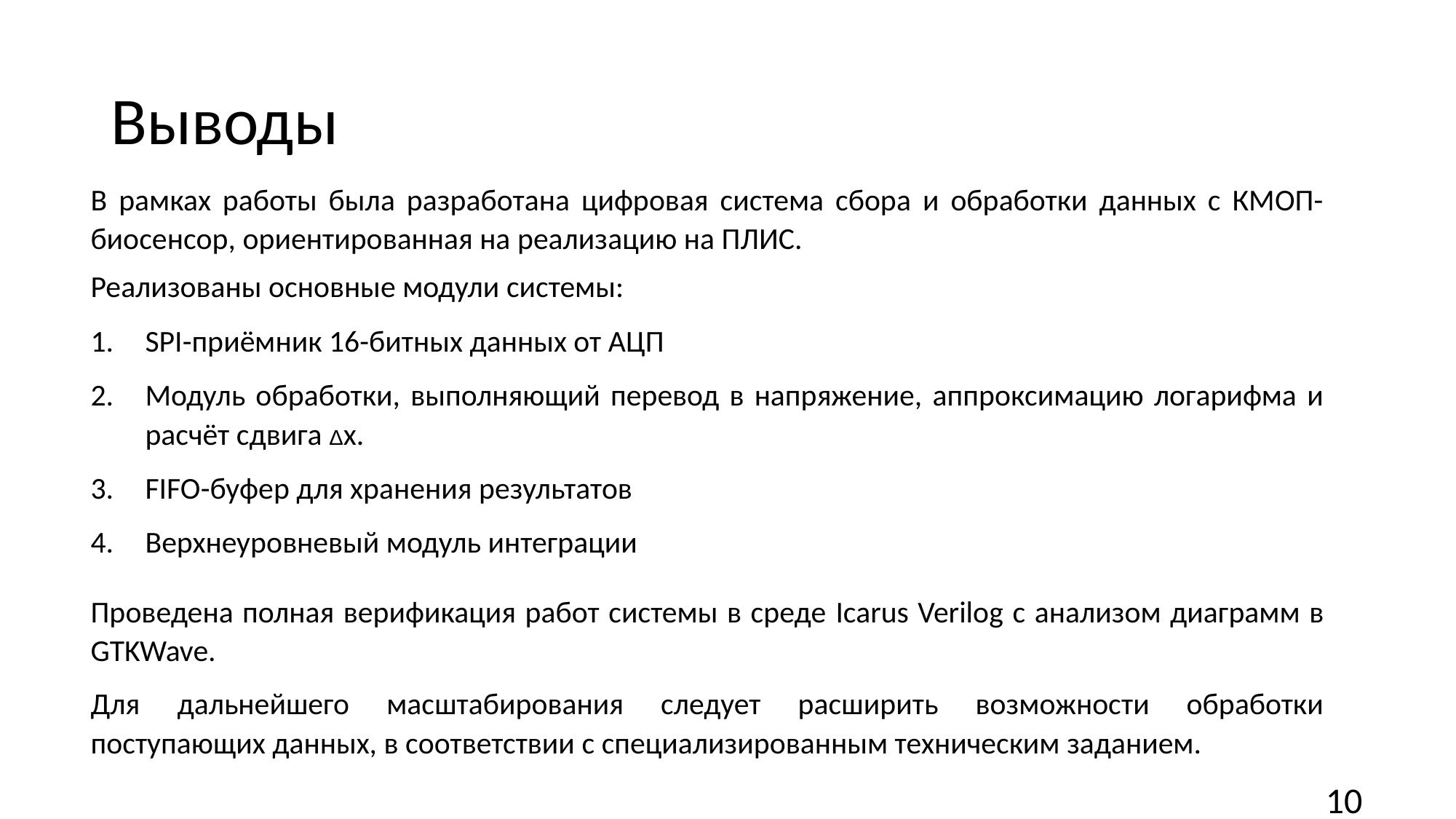

# Выводы
В рамках работы была разработана цифровая система сбора и обработки данных с КМОП-биосенсор, ориентированная на реализацию на ПЛИС.
Реализованы основные модули системы:
SPI-приёмник 16-битных данных от АЦП
Модуль обработки, выполняющий перевод в напряжение, аппроксимацию логарифма и расчёт сдвига Δx.
FIFO-буфер для хранения результатов
Верхнеуровневый модуль интеграции
Проведена полная верификация работ системы в среде Icarus Verilog с анализом диаграмм в GTKWave.

Для дальнейшего масштабирования следует расширить возможности обработки поступающих данных, в соответствии с специализированным техническим заданием.

10